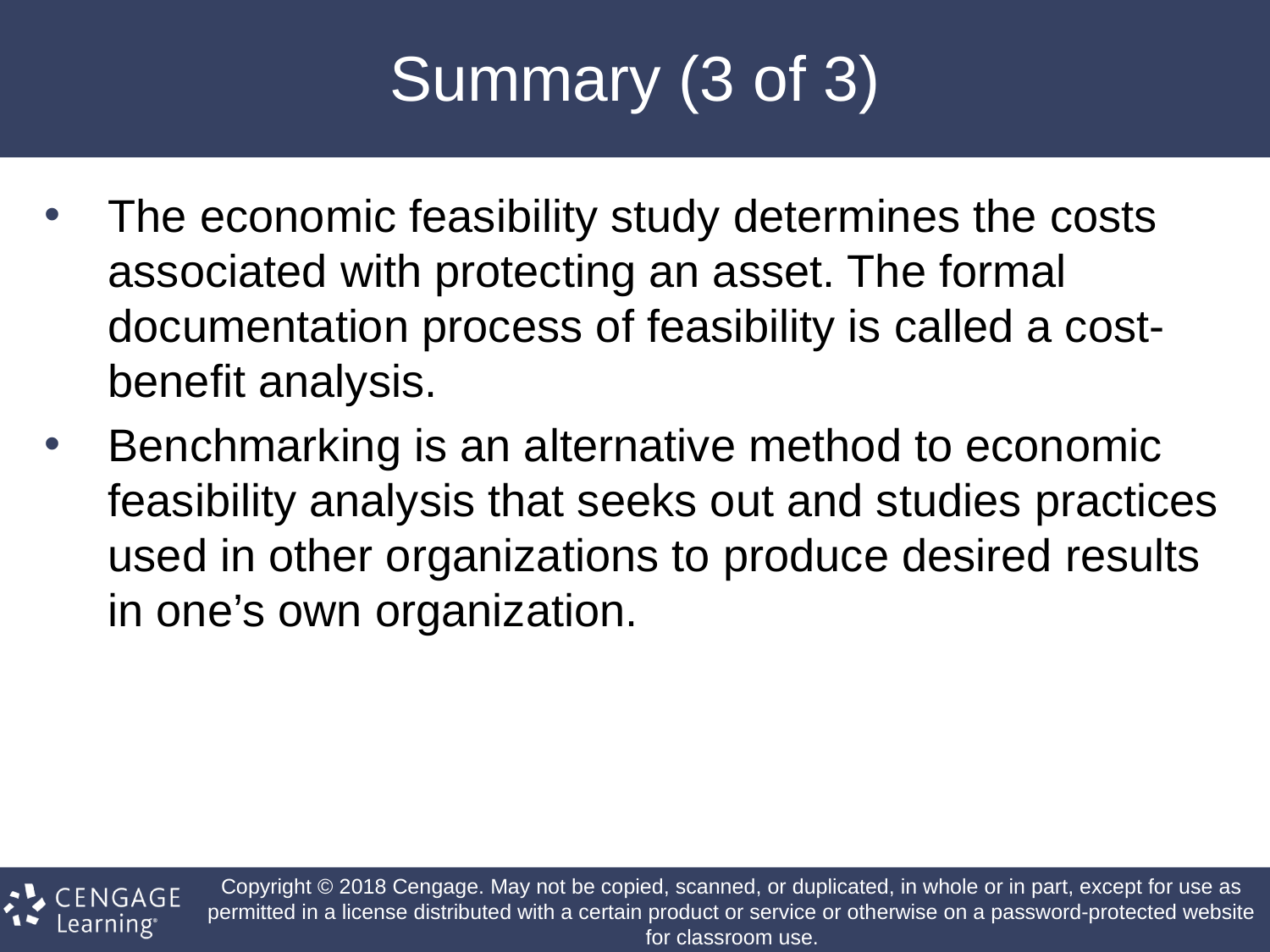

# Summary (3 of 3)
The economic feasibility study determines the costs associated with protecting an asset. The formal documentation process of feasibility is called a cost-benefit analysis.
Benchmarking is an alternative method to economic feasibility analysis that seeks out and studies practices used in other organizations to produce desired results in one’s own organization.